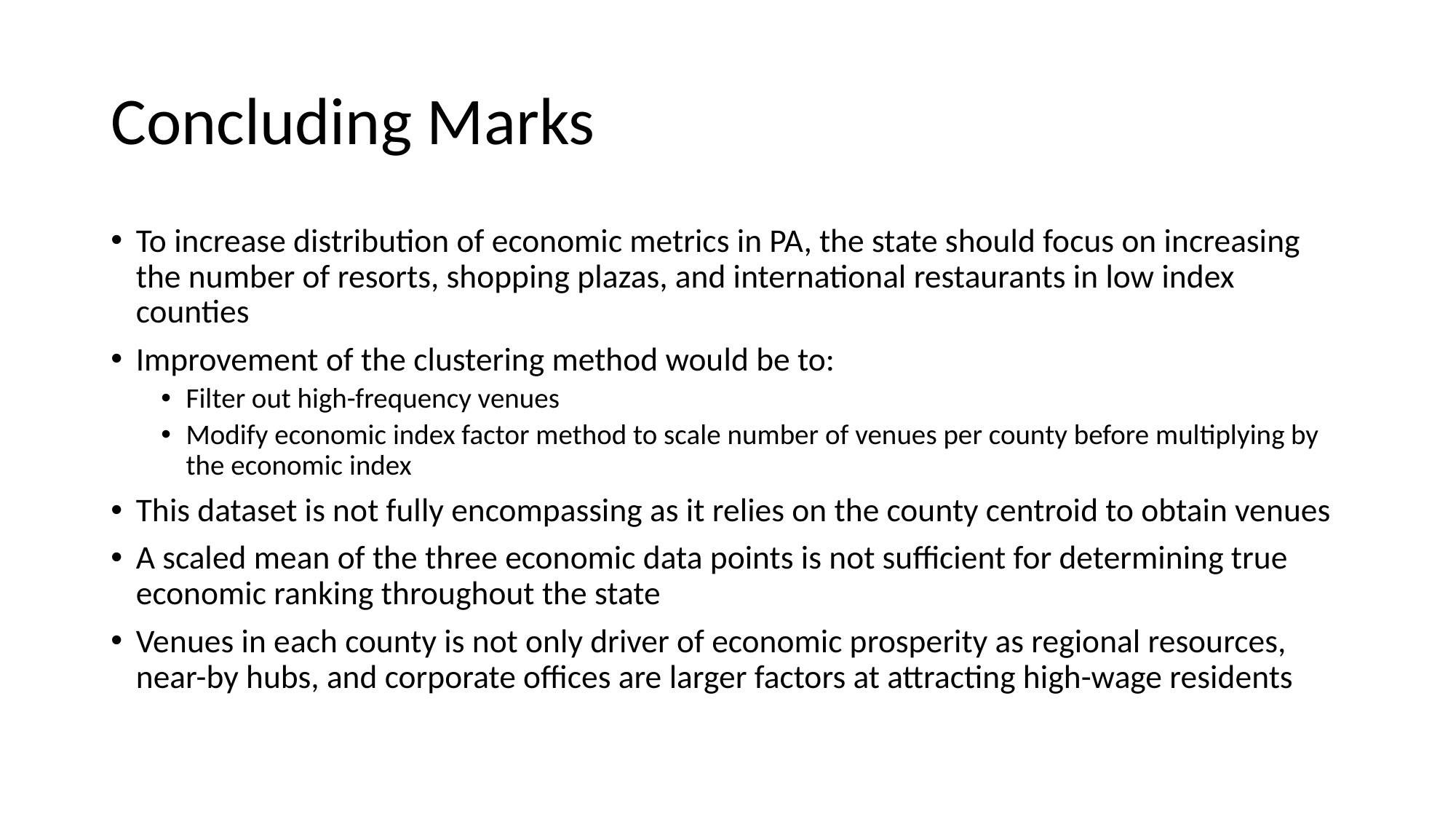

# Concluding Marks
To increase distribution of economic metrics in PA, the state should focus on increasing the number of resorts, shopping plazas, and international restaurants in low index counties
Improvement of the clustering method would be to:
Filter out high-frequency venues
Modify economic index factor method to scale number of venues per county before multiplying by the economic index
This dataset is not fully encompassing as it relies on the county centroid to obtain venues
A scaled mean of the three economic data points is not sufficient for determining true economic ranking throughout the state
Venues in each county is not only driver of economic prosperity as regional resources, near-by hubs, and corporate offices are larger factors at attracting high-wage residents